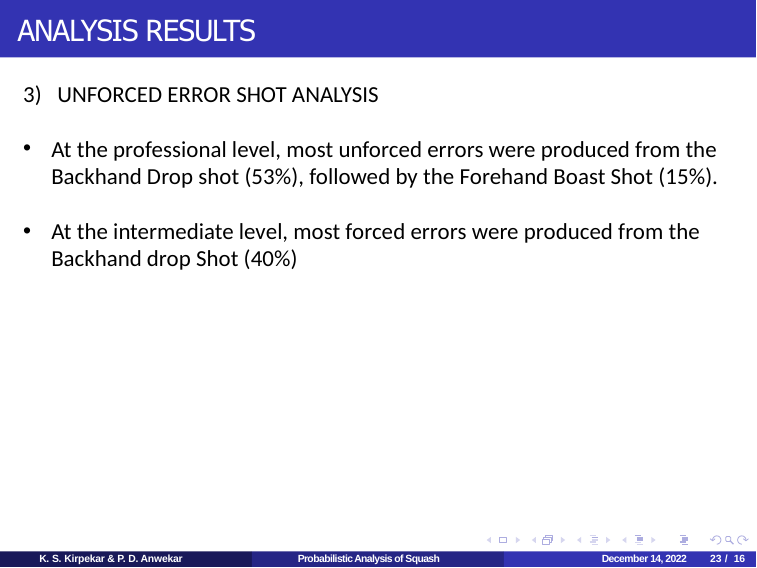

# ANALYSIS RESULTS
3)   UNFORCED ERROR SHOT ANALYSIS

At the professional level, most unforced errors were produced from the Backhand Drop shot (53%), followed by the Forehand Boast Shot (15%).

At the intermediate level, most forced errors were produced from the Backhand drop Shot (40%)

K. S. Kirpekar & P. D. Anwekar
Probabilistic Analysis of Squash
December 14, 2022
23 / 16